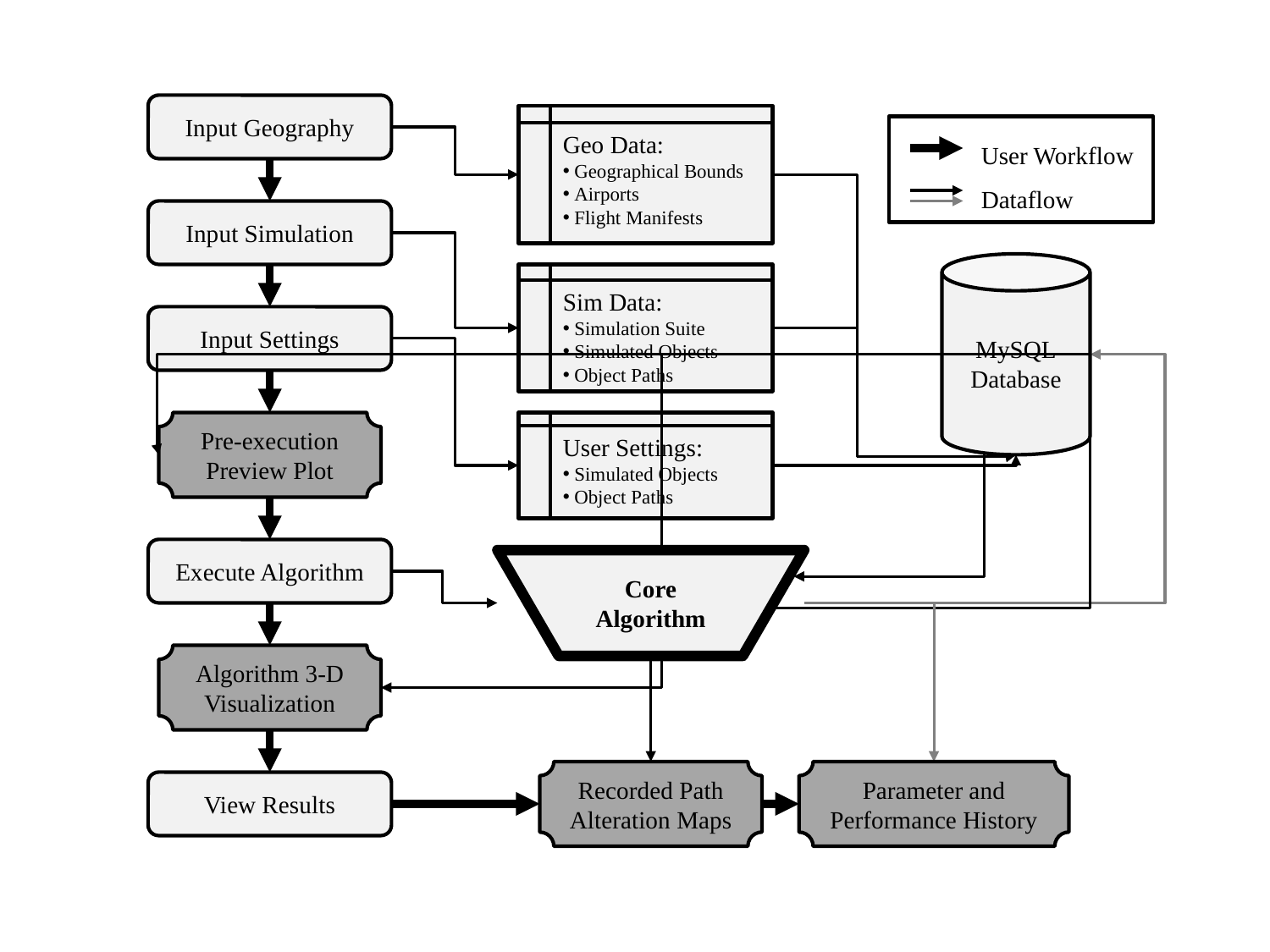

Input Geography
Geo Data:
 Geographical Bounds
 Airports
 Flight Manifests
User Workflow
Dataflow
Input Simulation
MySQL
Database
Sim Data:
 Simulation Suite
 Simulated Objects
 Object Paths
Input Settings
Pre-execution Preview Plot
User Settings:
 Simulated Objects
 Object Paths

Execute Algorithm
Core Algorithm

Algorithm 3-D Visualization
Parameter and Performance History
Recorded Path Alteration Maps
View Results